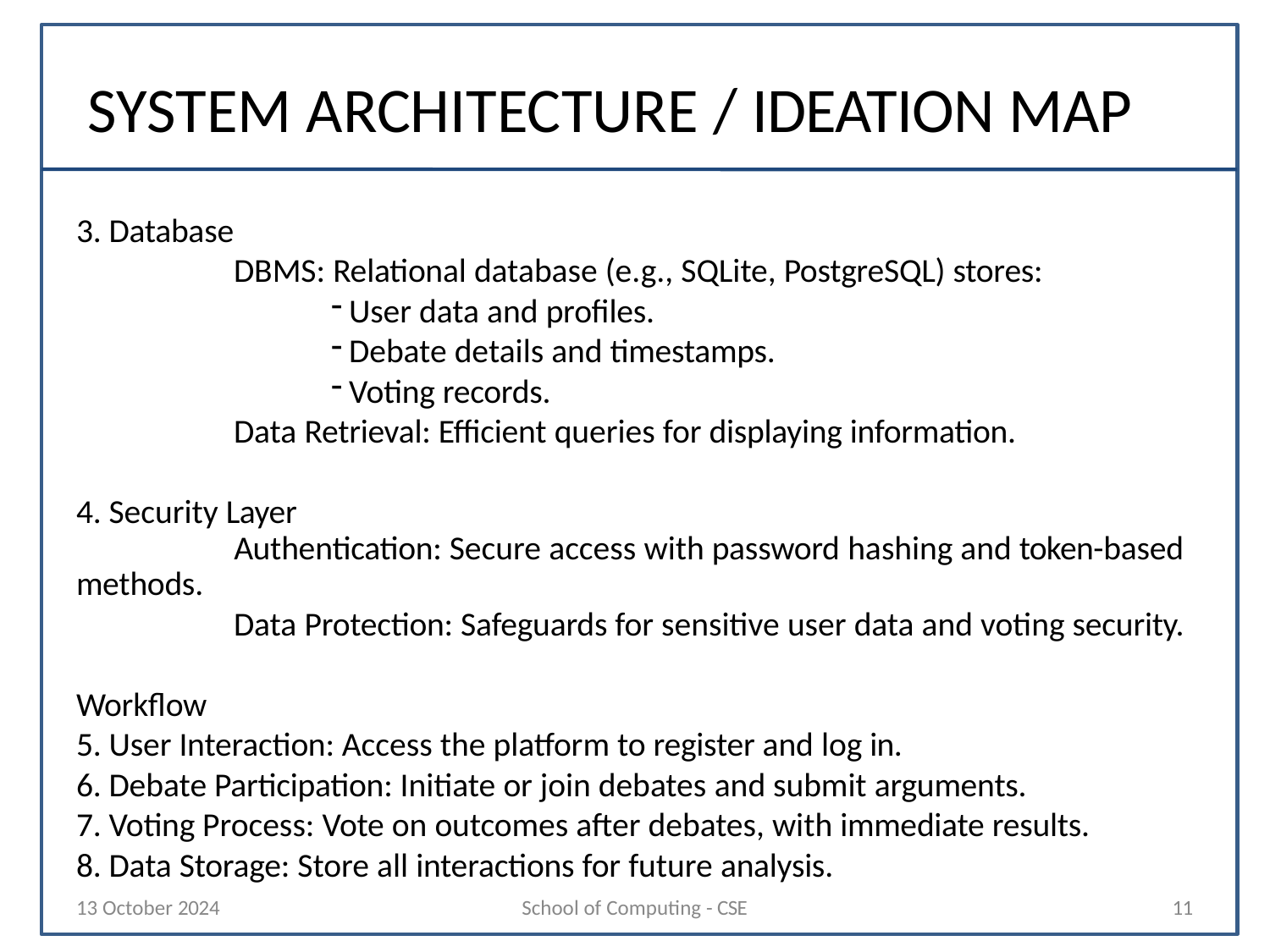

# SYSTEM ARCHITECTURE / IDEATION MAP
Database
DBMS: Relational database (e.g., SQLite, PostgreSQL) stores:
User data and profiles.
Debate details and timestamps.
Voting records.
Data Retrieval: Efficient queries for displaying information.
Security Layer
Authentication: Secure access with password hashing and token-based
methods.
Data Protection: Safeguards for sensitive user data and voting security.
Workflow
User Interaction: Access the platform to register and log in.
Debate Participation: Initiate or join debates and submit arguments.
Voting Process: Vote on outcomes after debates, with immediate results.
Data Storage: Store all interactions for future analysis.
13 October 2024
School of Computing - CSE
11